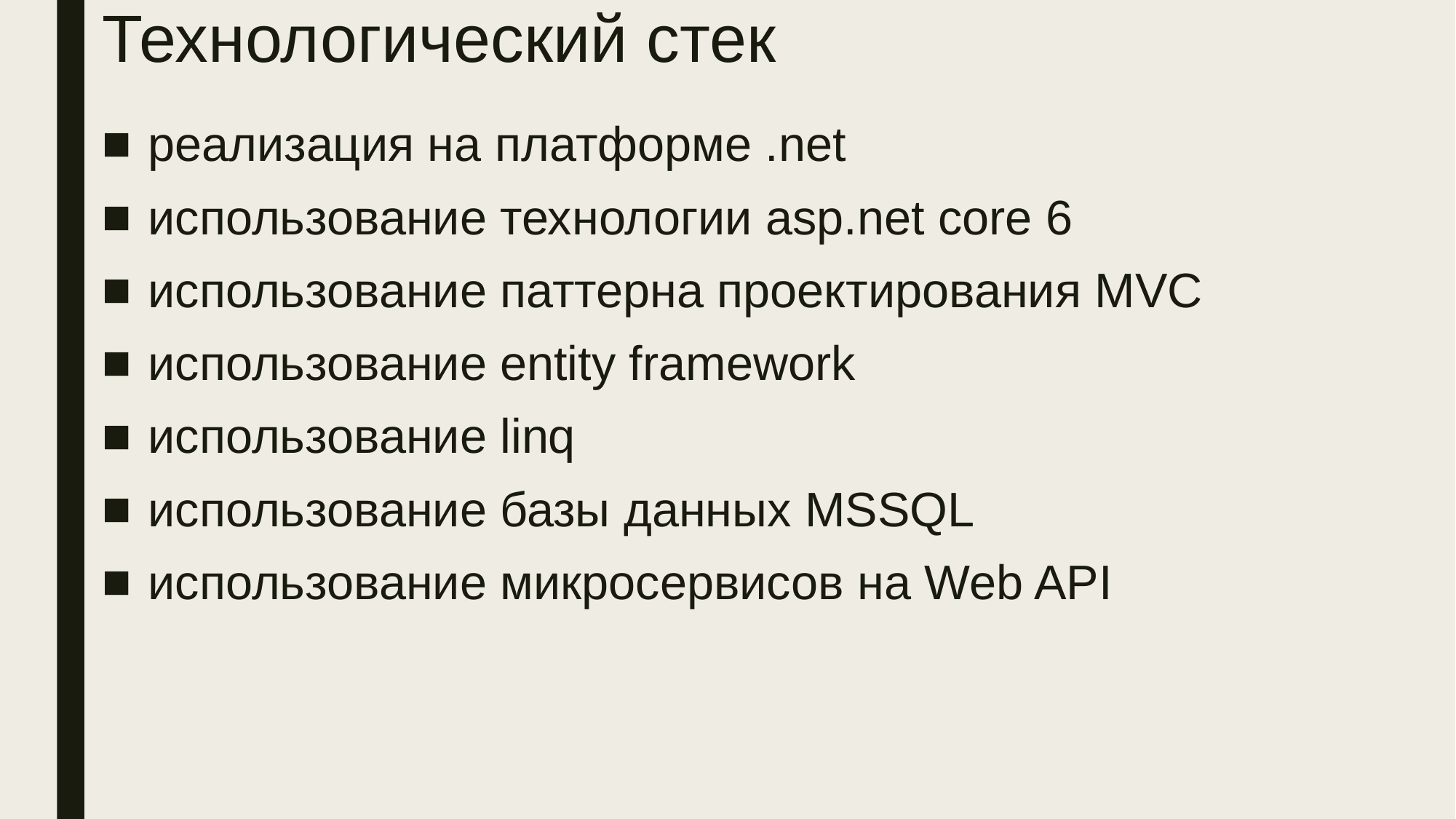

# Технологический стек
реализация на платформе .net
использование технологии asp.net core 6
использование паттерна проектирования MVC
использование entity framework
использование linq
использование базы данных MSSQL
использование микросервисов на Web API